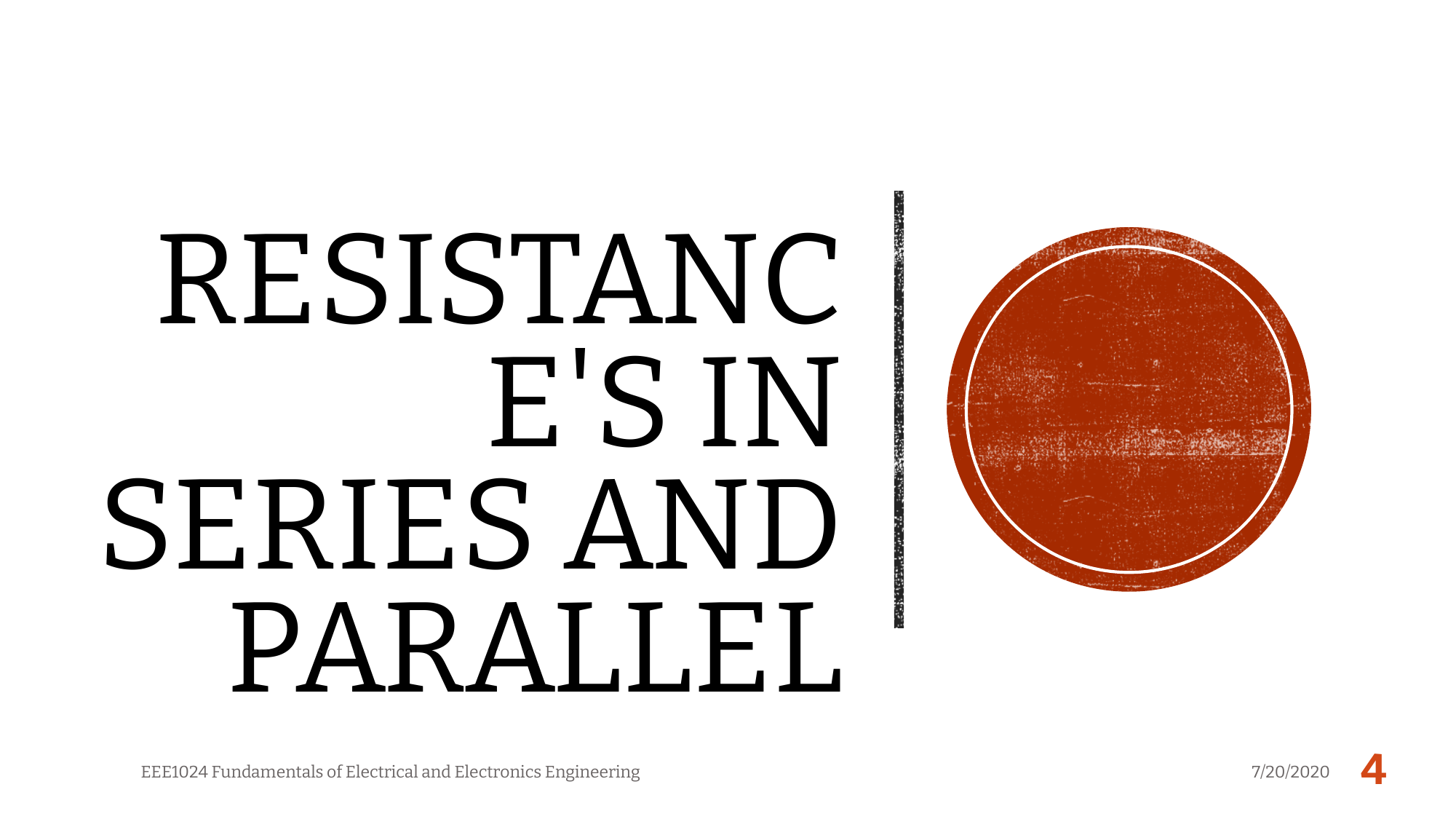

# Resistance's in series and Parallel

4
EEE1024 Fundamentals of Electrical and Electronics Engineering
7/20/2020